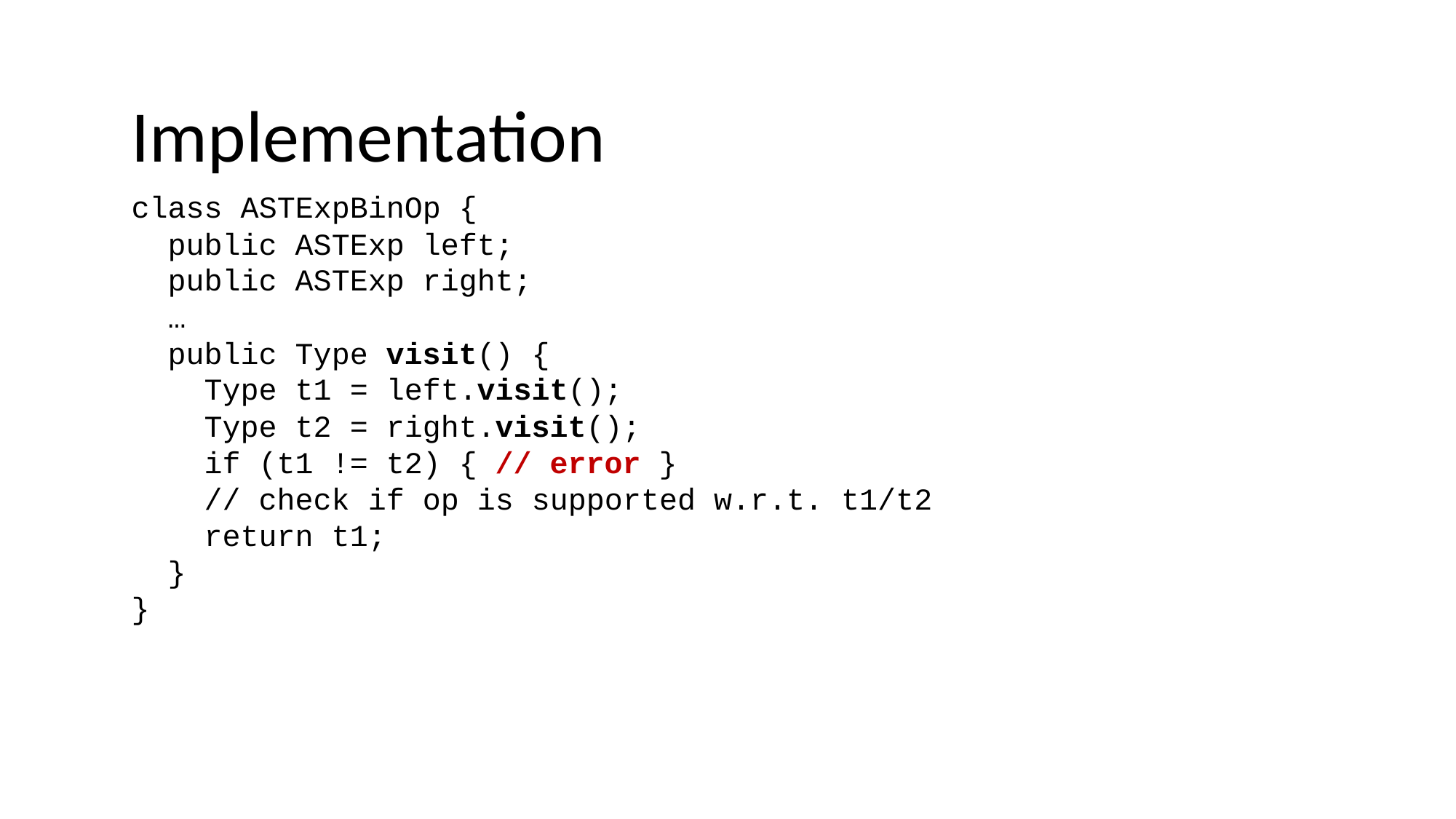

Implementation
class ASTExpBinOp {
  public ASTExp left;
  public ASTExp right;
  …
  public Type visit() {
    Type t1 = left.visit();
    Type t2 = right.visit();
    if (t1 != t2) { // error }
    // check if op is supported w.r.t. t1/t2
    return t1;
  }
}